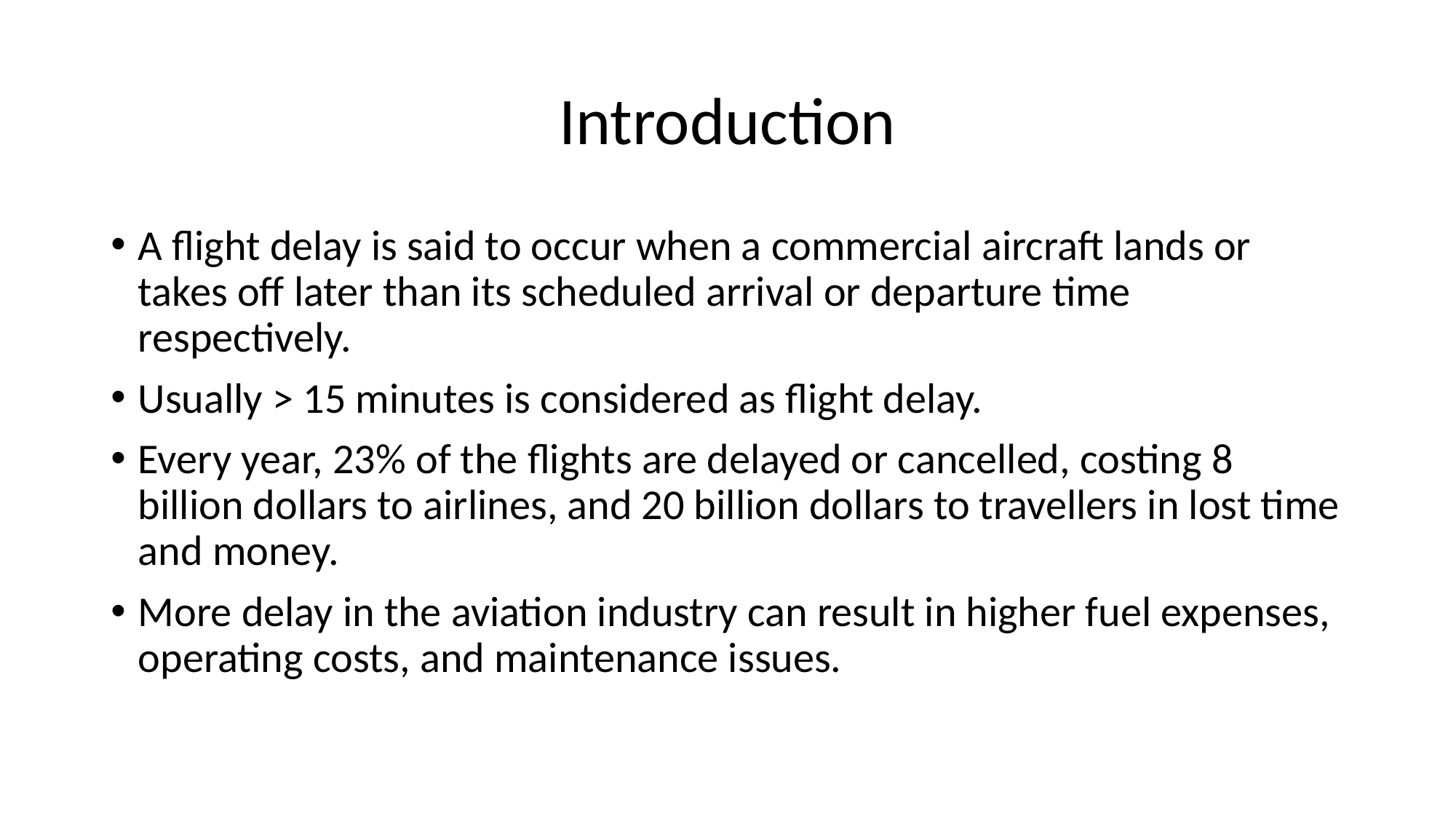

# Introduction
A flight delay is said to occur when a commercial aircraft lands or takes off later than its scheduled arrival or departure time respectively.
Usually > 15 minutes is considered as flight delay.
Every year, 23% of the flights are delayed or cancelled, costing 8 billion dollars to airlines, and 20 billion dollars to travellers in lost time and money.
More delay in the aviation industry can result in higher fuel expenses, operating costs, and maintenance issues.